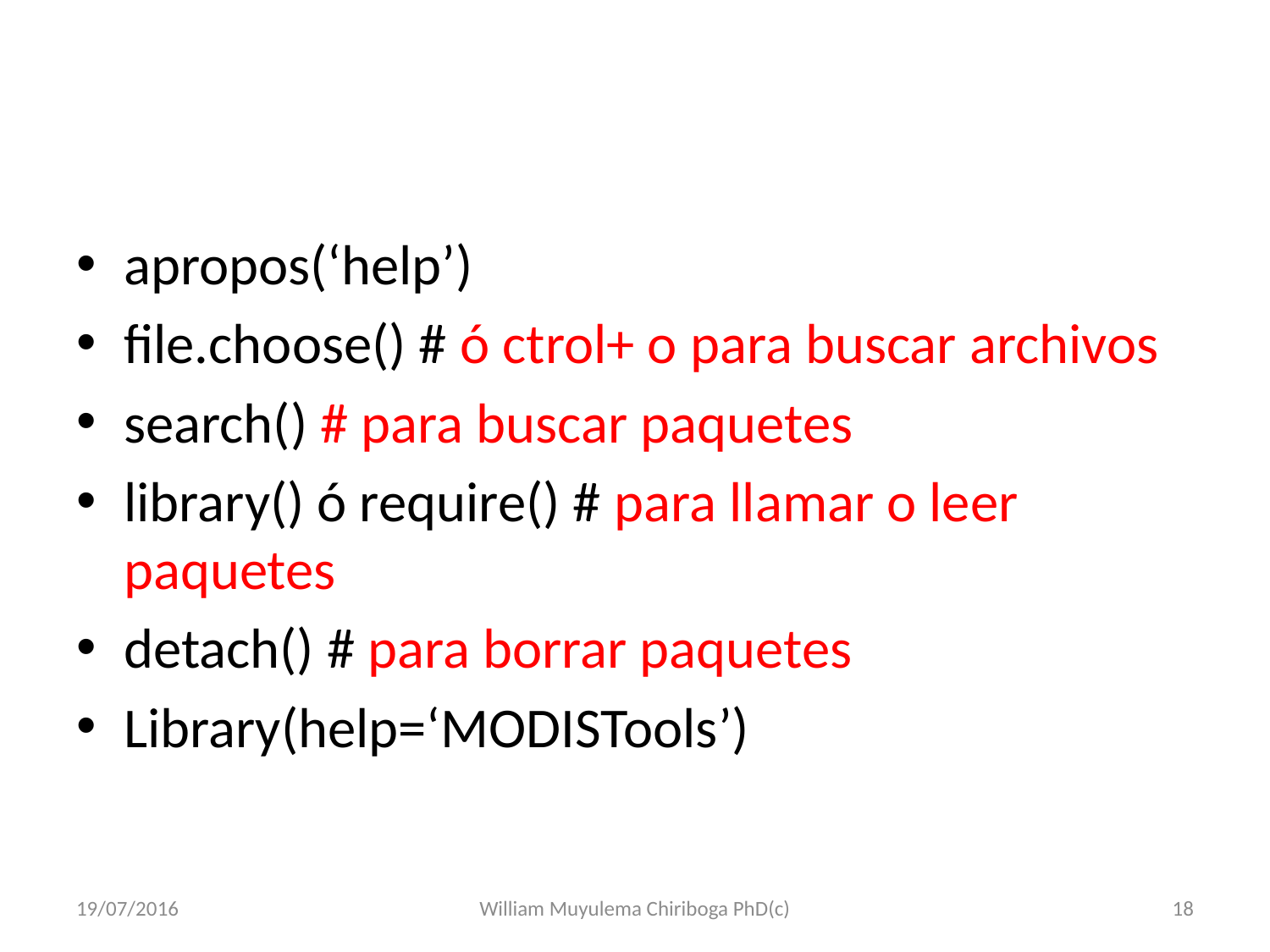

#
apropos(‘help’)
file.choose() # ó ctrol+ o para buscar archivos
search() # para buscar paquetes
library() ó require() # para llamar o leer paquetes
detach() # para borrar paquetes
Library(help=‘MODISTools’)
19/07/2016
William Muyulema Chiriboga PhD(c)
18